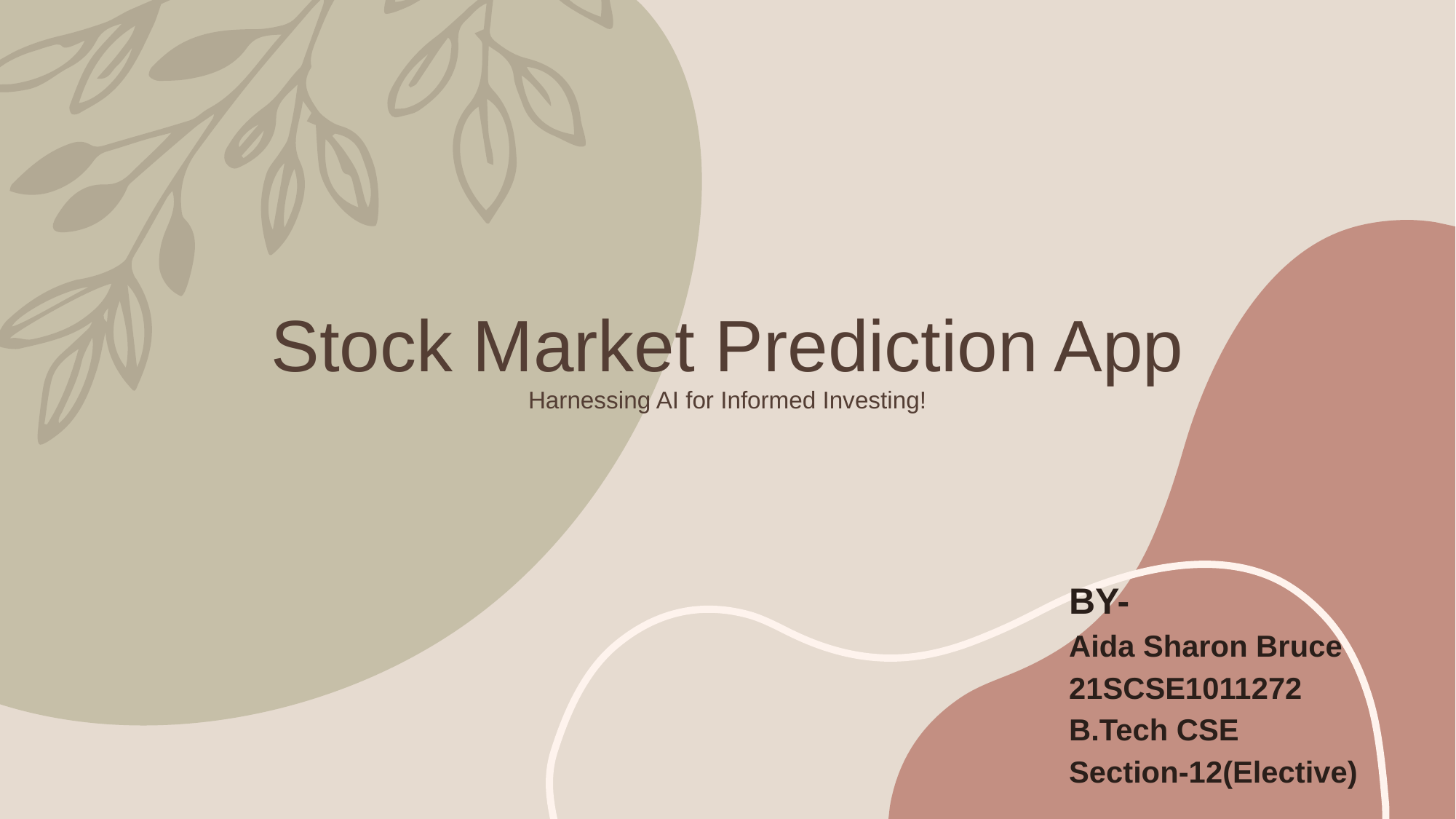

# Stock Market Prediction App Harnessing AI for Informed Investing!
BY-
Aida Sharon Bruce
21SCSE1011272
B.Tech CSE
Section-12(Elective)